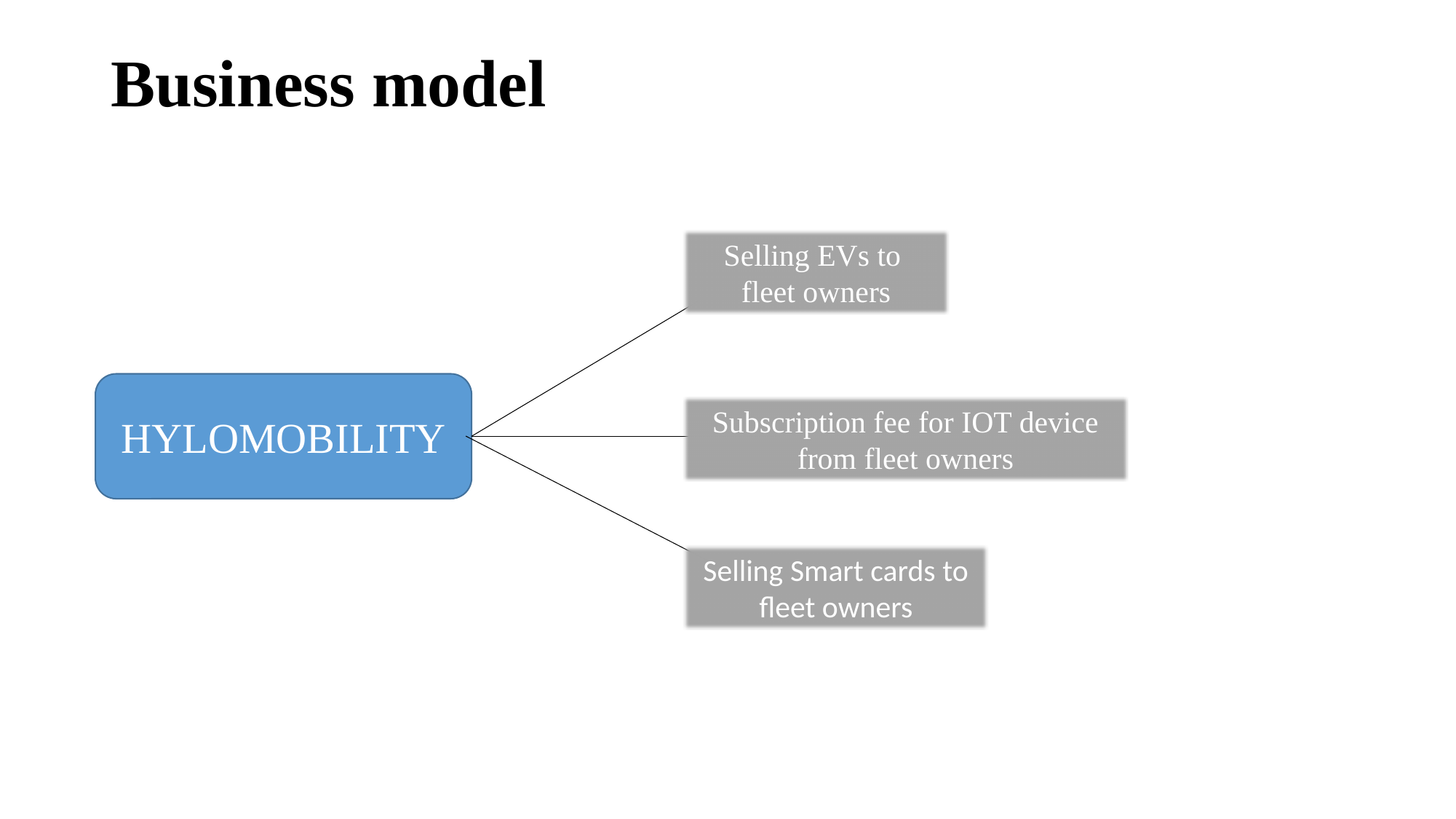

Business model
Selling EVs to
fleet owners
HYLOMOBILITY
Subscription fee for IOT device from fleet owners
Selling Smart cards to fleet owners